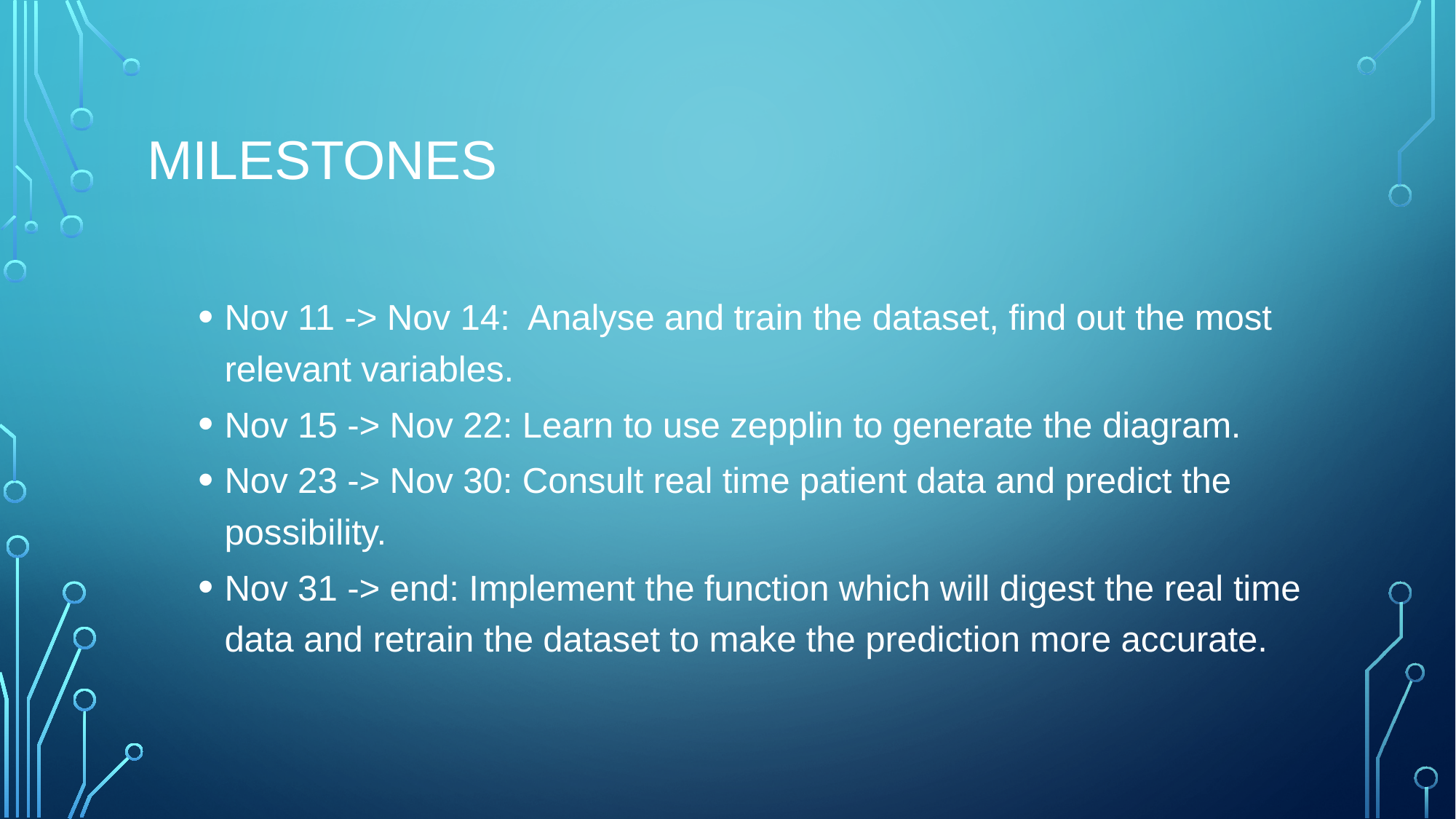

# Milestones

Nov 11 -> Nov 14:  Analyse and train the dataset, find out the most relevant variables.
Nov 15 -> Nov 22: Learn to use zepplin to generate the diagram.
Nov 23 -> Nov 30: Consult real time patient data and predict the possibility.
Nov 31 -> end: Implement the function which will digest the real time data and retrain the dataset to make the prediction more accurate.